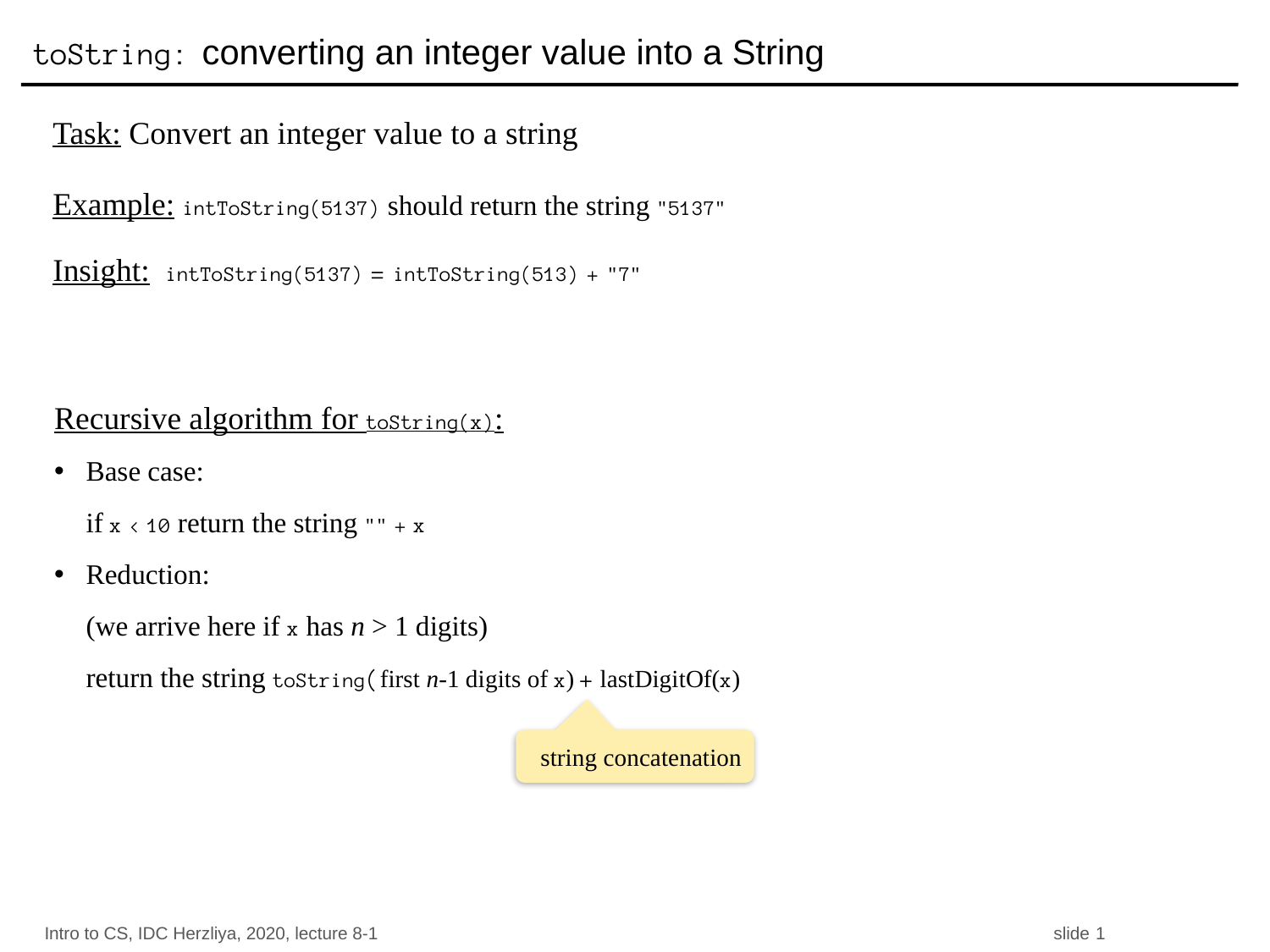

# toString: converting an integer value into a String
Task: Convert an integer value to a string
Example: intToString(5137) should return the string "5137"
Insight:  intToString(5137) = intToString(513) + "7"
Recursive algorithm for toString(x):
Base case:
if x < 10 return the string "" + x
Reduction:
(we arrive here if x has n > 1 digits)
return the string toString(first n-1 digits of x) + lastDigitOf(x)
string concatenation